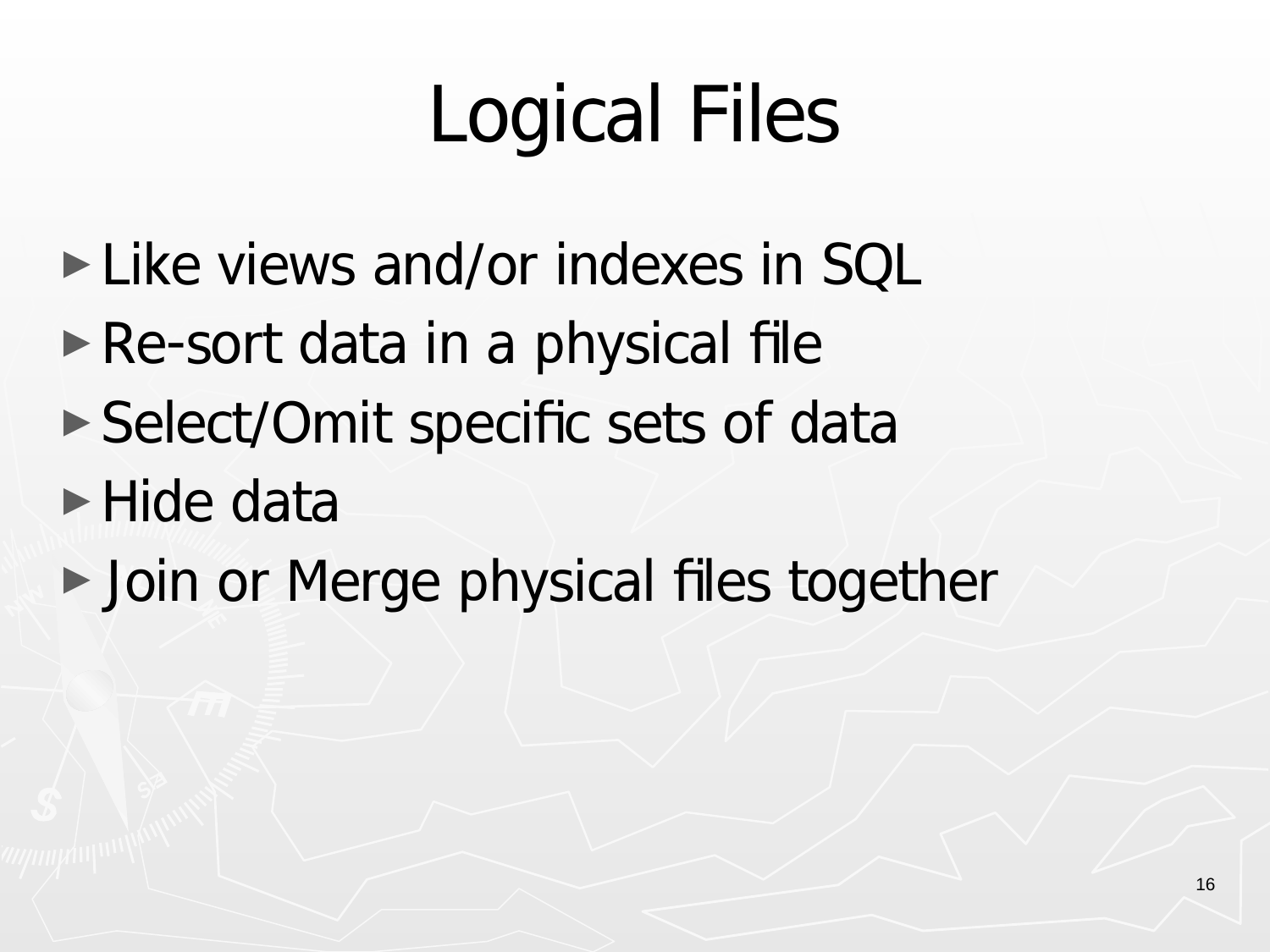

# Logical Files
Like views and/or indexes in SQL
Re-sort data in a physical file
Select/Omit specific sets of data
Hide data
Join or Merge physical files together

16